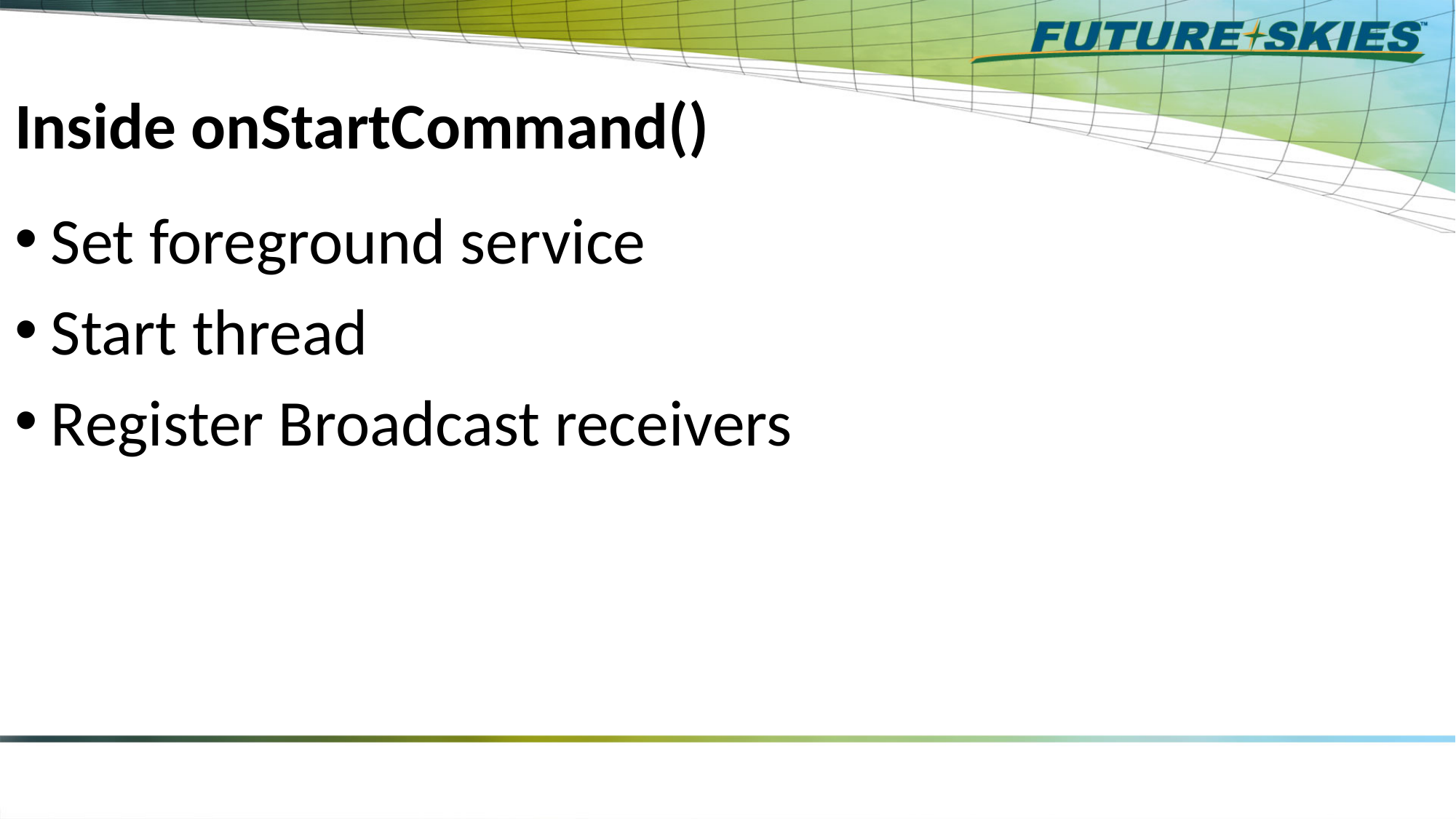

# Inside onStartCommand()
Set foreground service
Start thread
Register Broadcast receivers